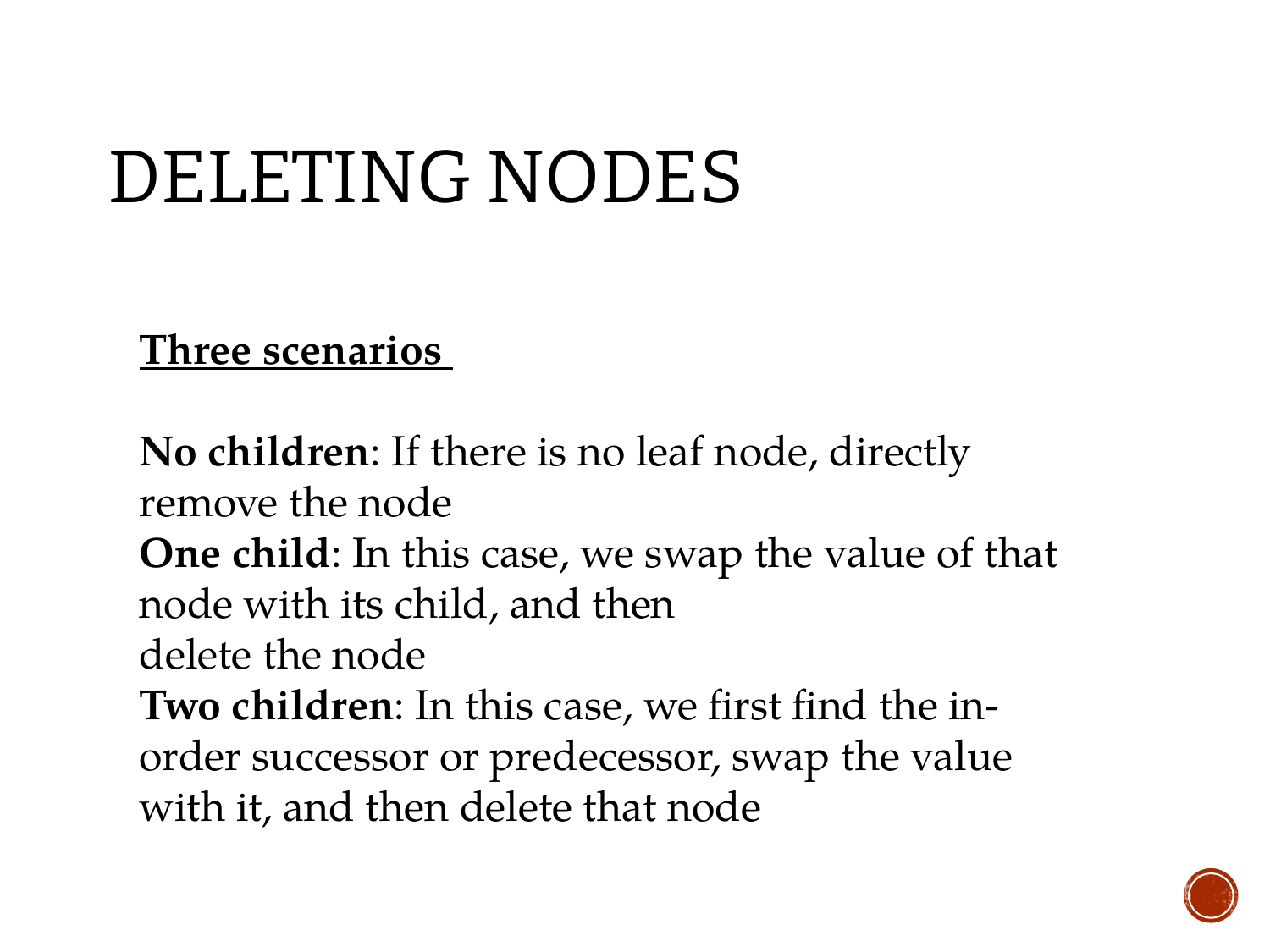

# Deleting nodes
Three scenarios

No children: If there is no leaf node, directly remove the node
One child: In this case, we swap the value of that node with its child, and then
delete the node
Two children: In this case, we first find the in-order successor or predecessor, swap the value with it, and then delete that node